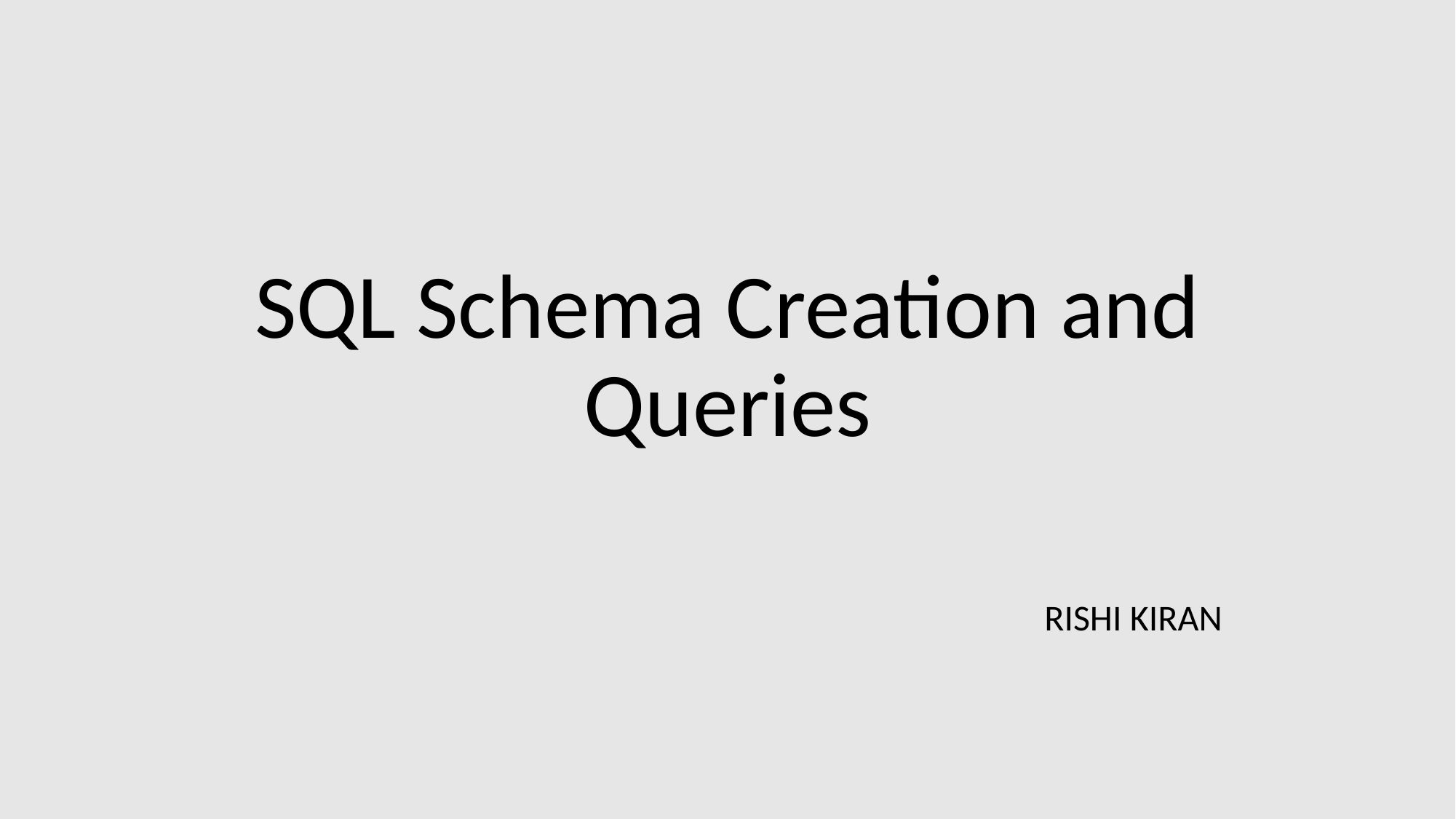

# SQL Schema Creation and Queries
RISHI KIRAN